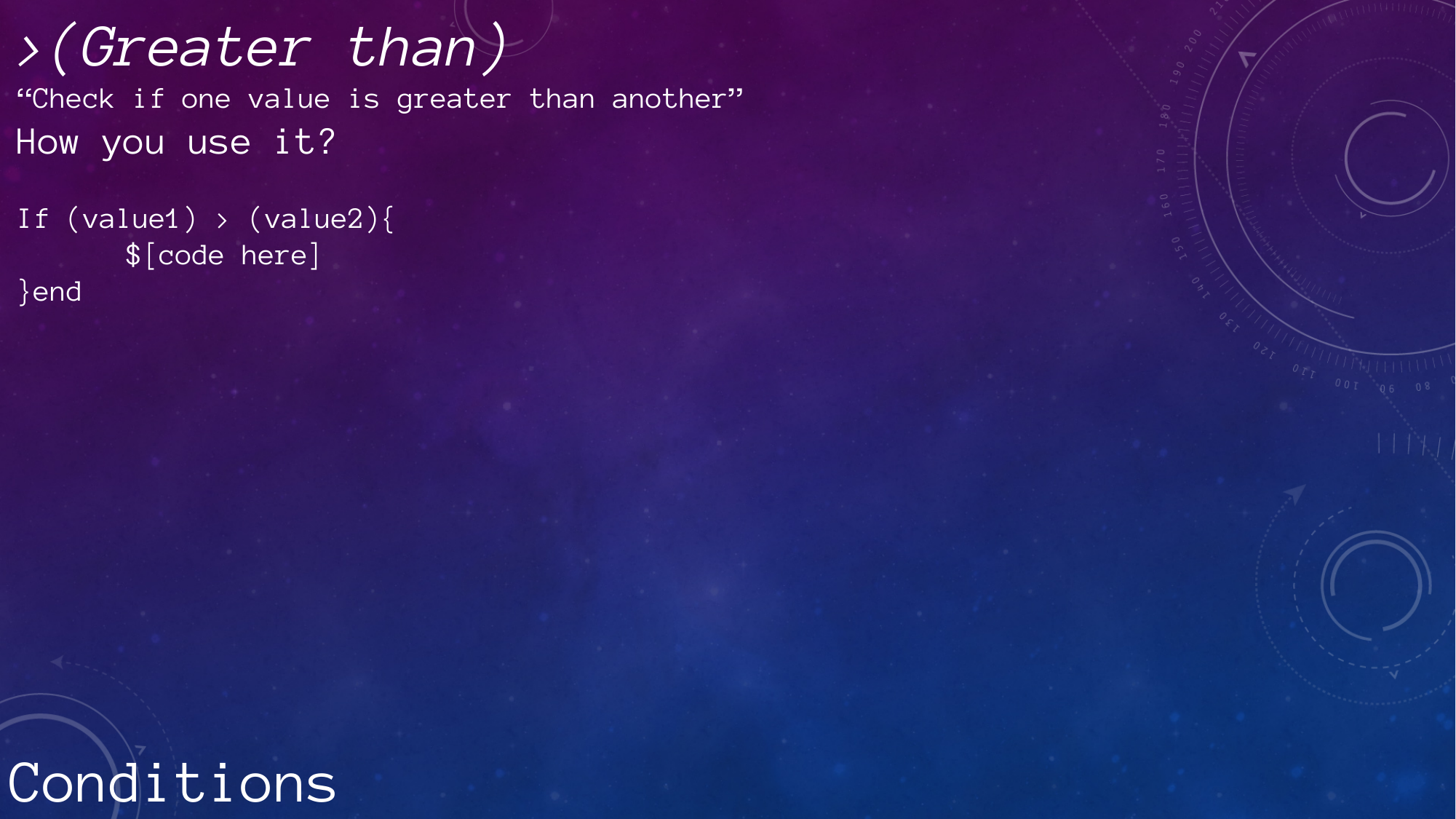

>(Greater than)
“Check if one value is greater than another”
How you use it?

If (value1) > (value2){
	$[code here]
}end
Conditions